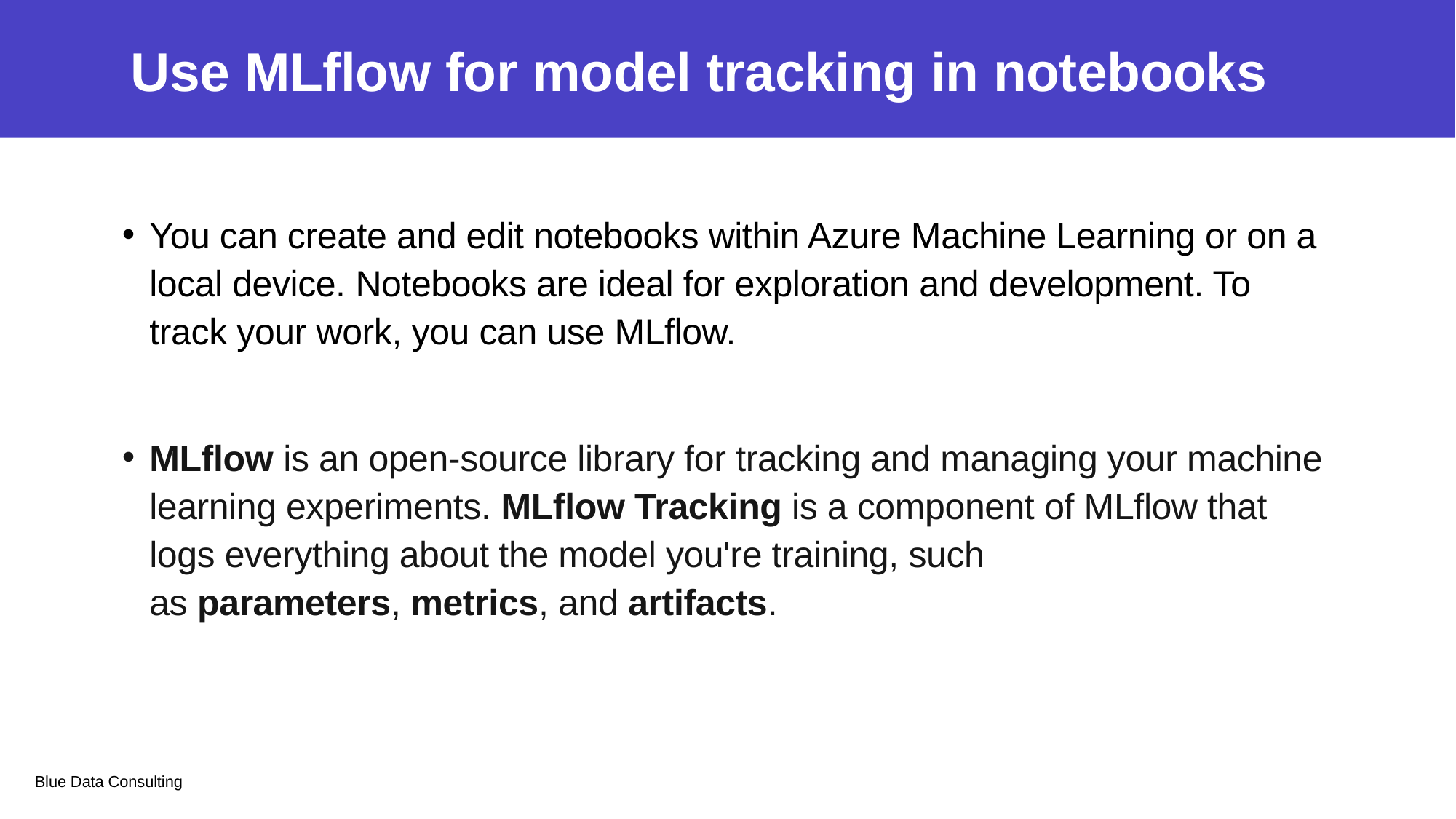

# Use MLflow for model tracking in notebooks
You can create and edit notebooks within Azure Machine Learning or on a local device. Notebooks are ideal for exploration and development. To track your work, you can use MLflow.

MLflow is an open-source library for tracking and managing your machine learning experiments. MLflow Tracking is a component of MLflow that logs everything about the model you're training, such as parameters, metrics, and artifacts.

Blue Data Consulting